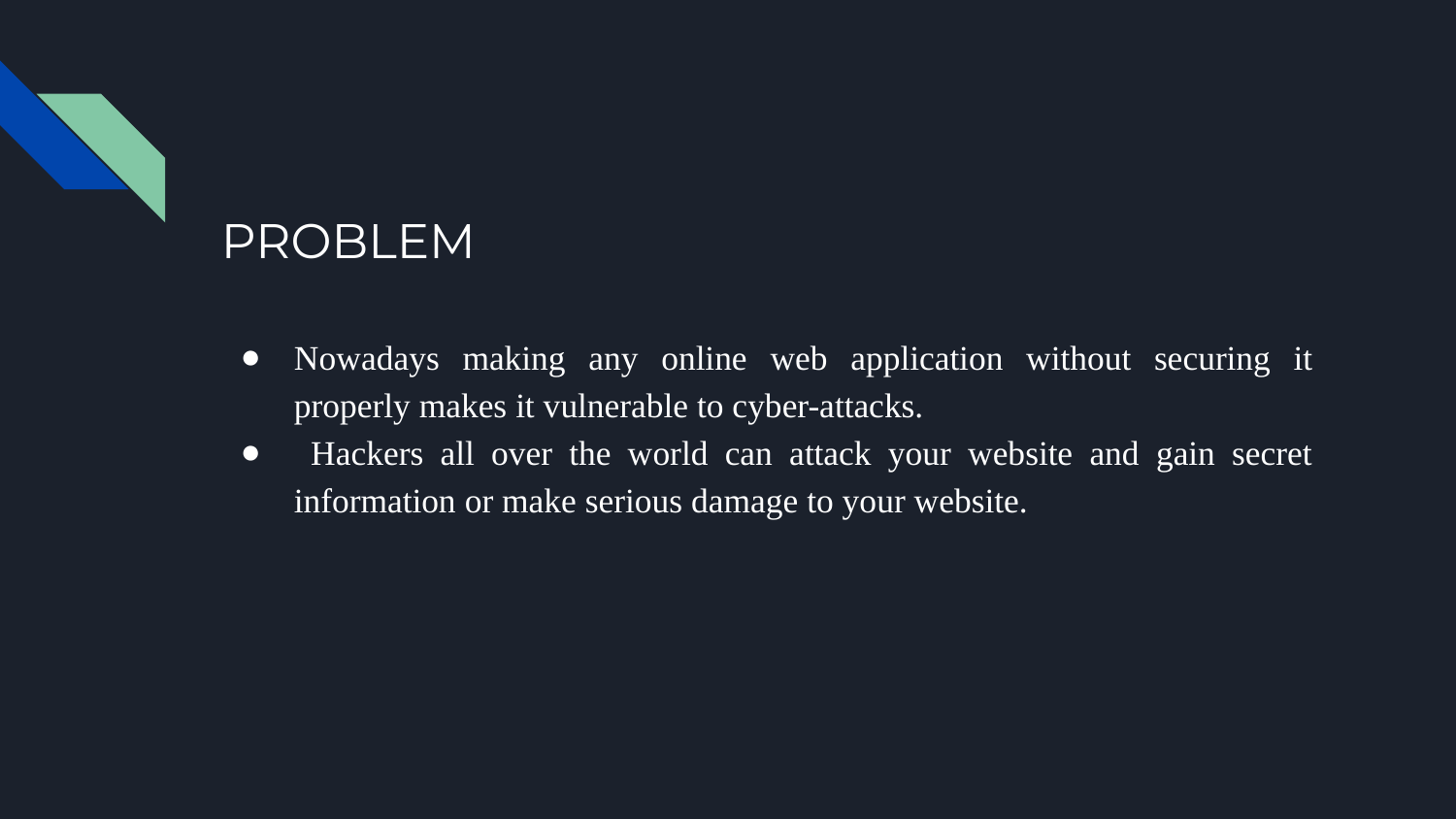

# PROBLEM

Nowadays making any online web application without securing it properly makes it vulnerable to cyber-attacks.
 Hackers all over the world can attack your website and gain secret information or make serious damage to your website.